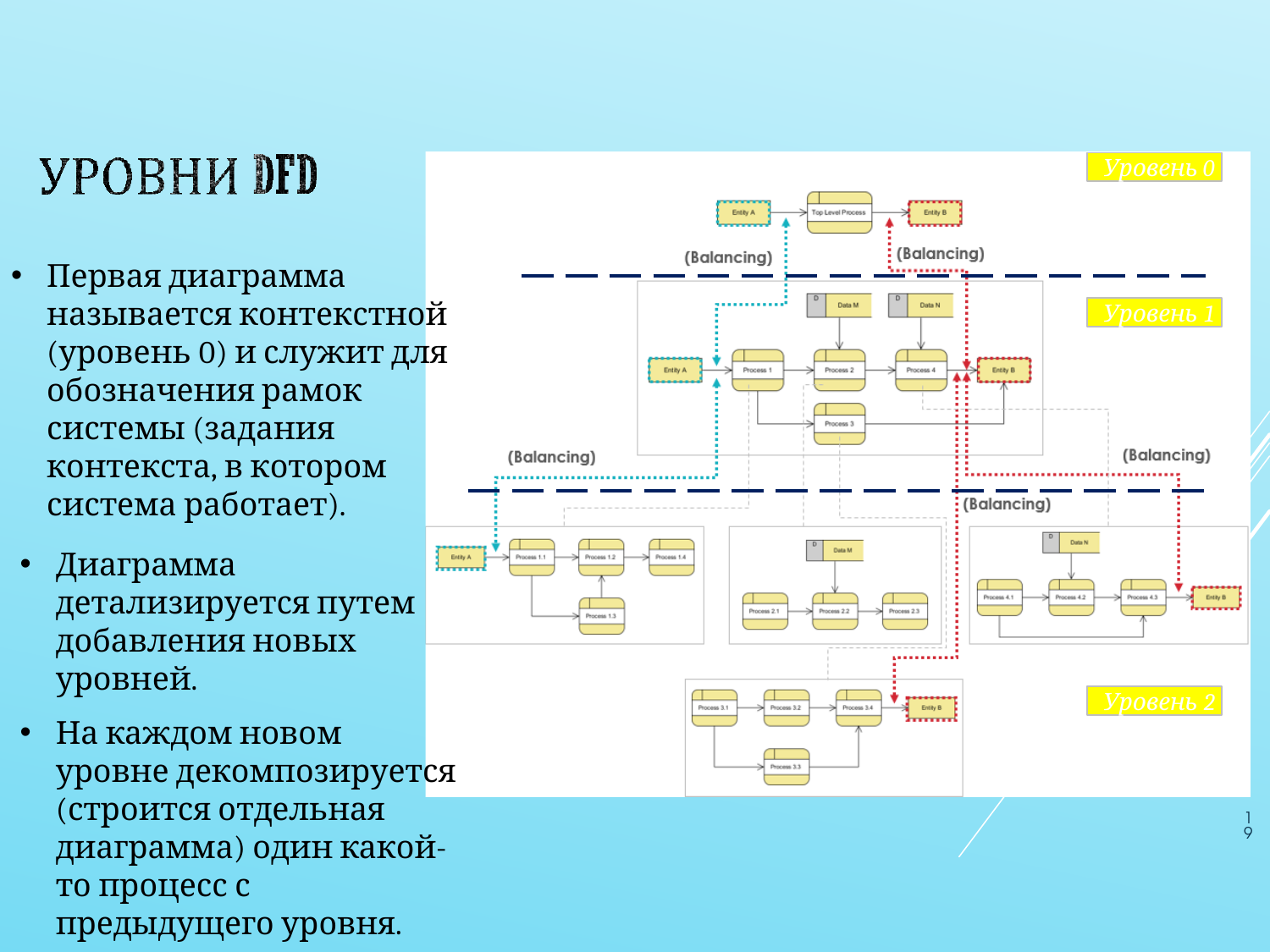

Уровень 0

Первая диаграмма называется контекстной (уровень 0) и служит для обозначения рамок системы (задания контекста, в котором система работает).
Диаграмма детализируется путем добавления новых уровней.
На каждом новом уровне декомпозируется (строится отдельная диаграмма) один какой-то процесс с предыдущего уровня.

Уровень 1

Уровень 2
19